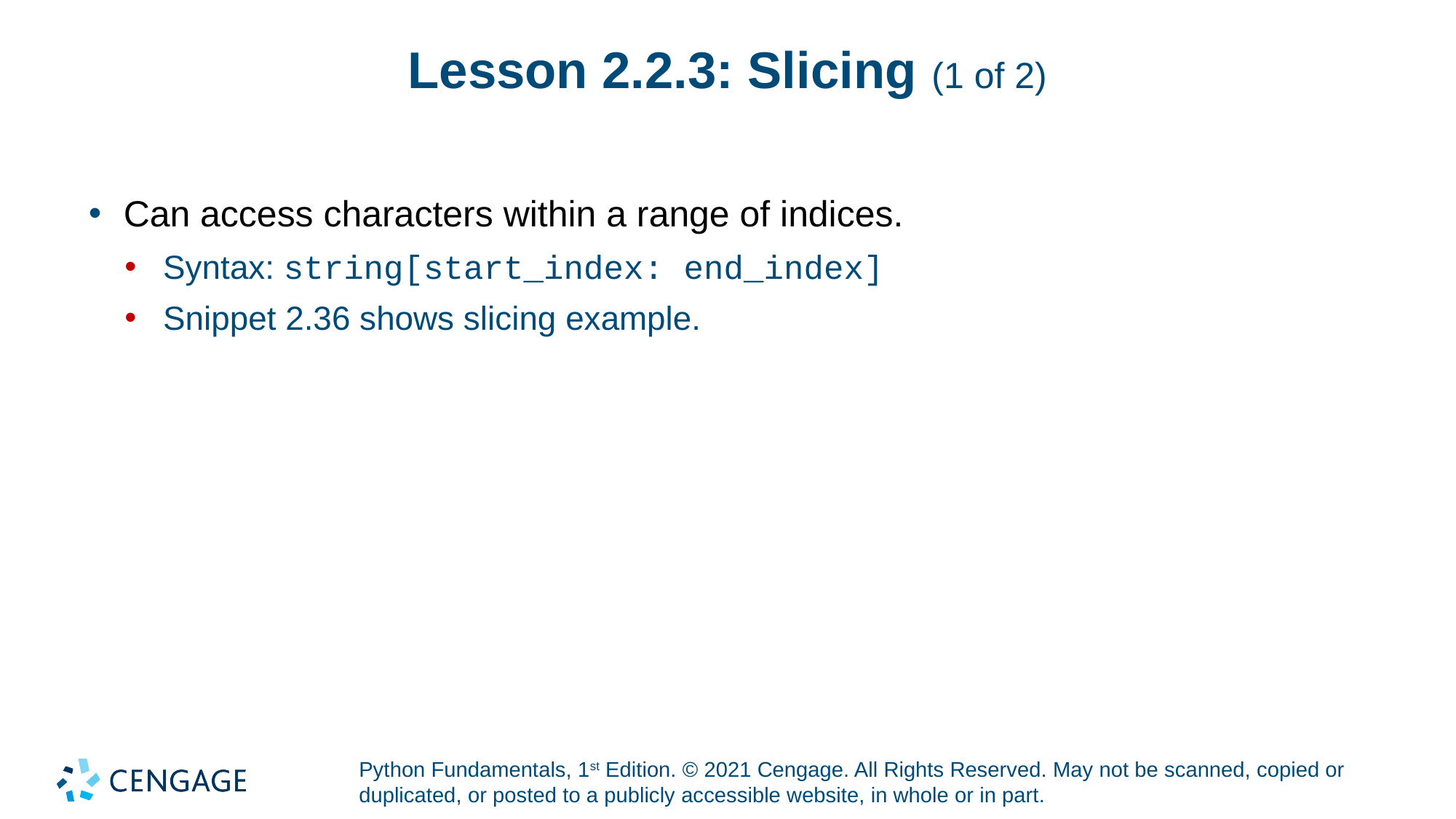

# Lesson 2.2.3: Slicing (1 of 2)
Can access characters within a range of indices.
Syntax: string[start_index: end_index]
Snippet 2.36 shows slicing example.